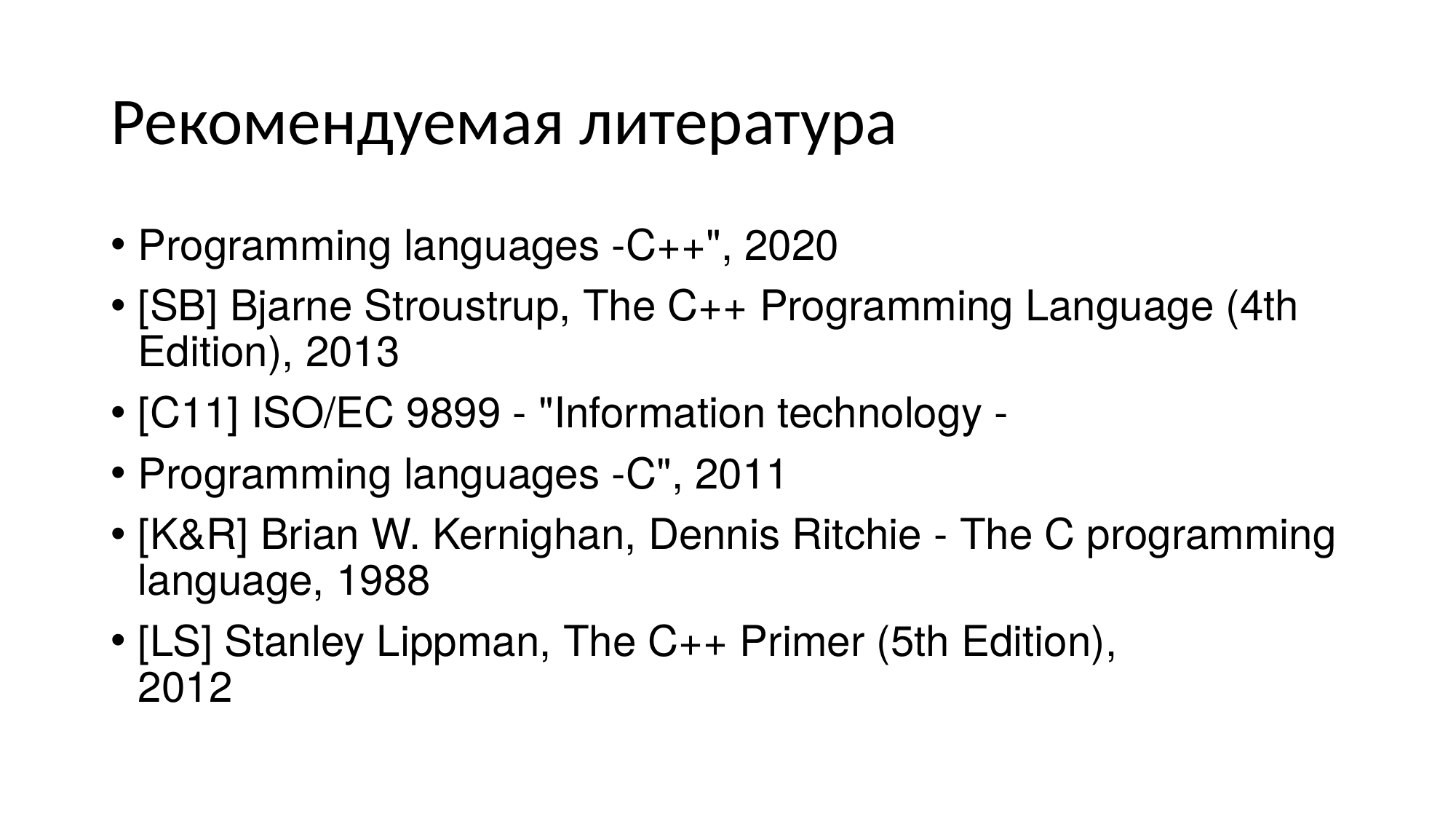

# Рекомендуемая литература
Programming languages -C++", 2020
﻿﻿[SB] Bjarne Stroustrup, The C++ Programming Language (4th Edition), 2013
﻿﻿[C11] ISO/EC 9899 - "Information technology -
Programming languages -C", 2011
﻿﻿[K&R] Brian W. Kernighan, Dennis Ritchie - The C programming language, 1988
﻿﻿[LS] Stanley Lippman, The C++ Primer (5th Edition),
2012